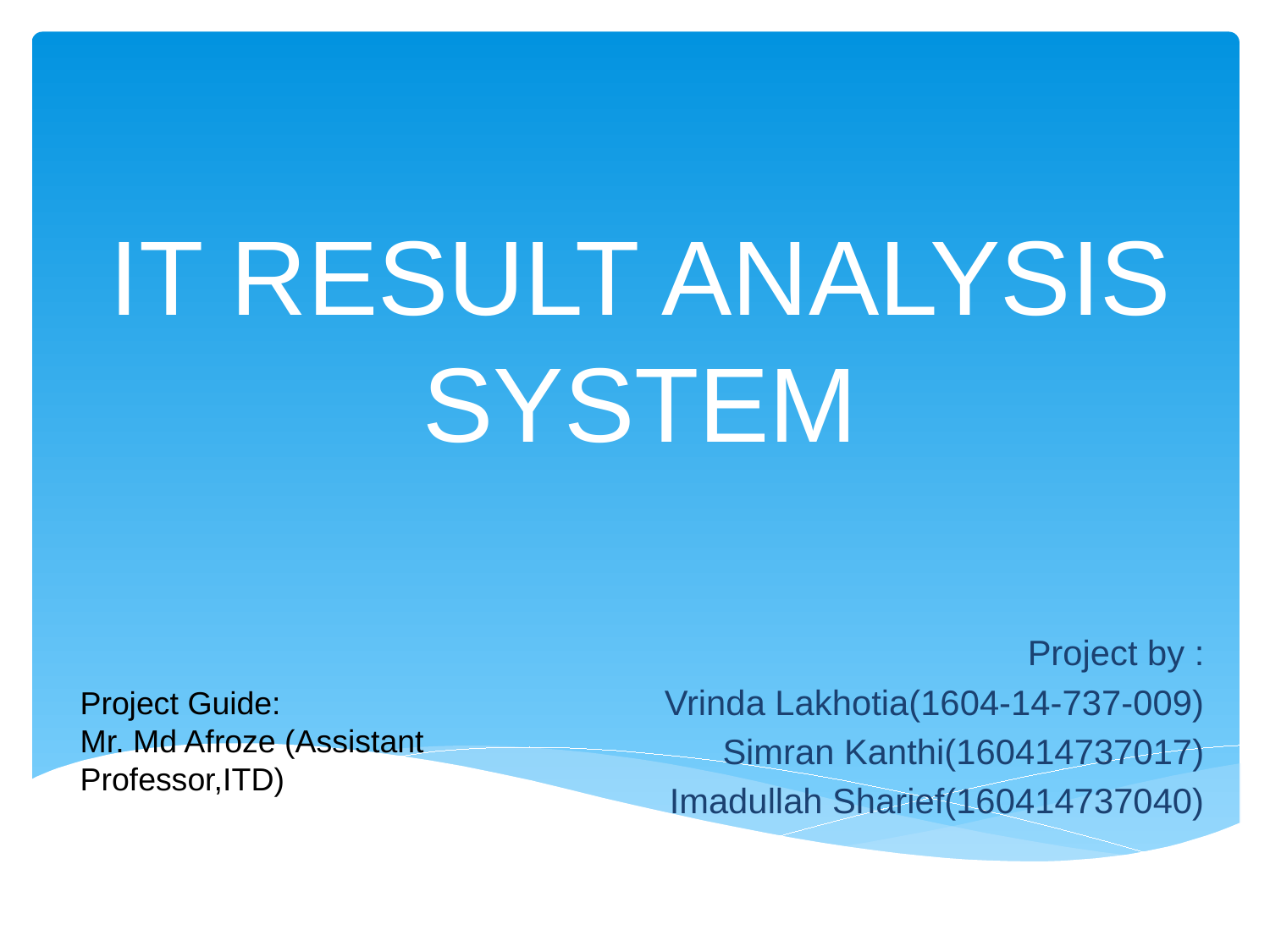

# IT RESULT ANALYSIS SYSTEM
Project by :
Vrinda Lakhotia(1604-14-737-009)
Simran Kanthi(160414737017)
Imadullah Sharief(160414737040)
Project Guide:
Mr. Md Afroze (Assistant Professor,ITD)